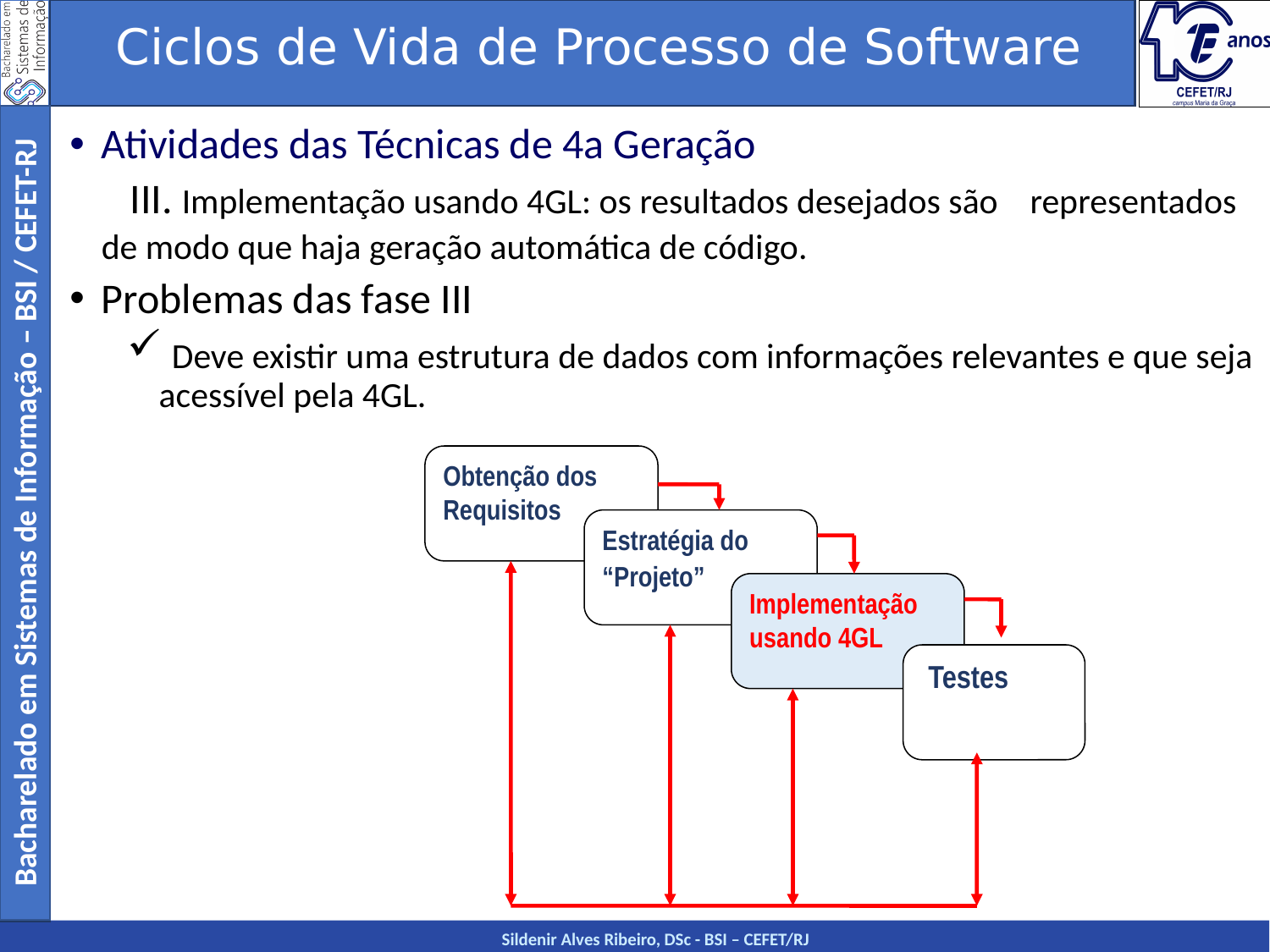

Ciclos de Vida de Processo de Software
Atividades das Técnicas de 4a Geração
   III. Implementação usando 4GL: os resultados desejados são    representados de modo que haja geração automática de código.
Problemas das fase III
 Deve existir uma estrutura de dados com informações relevantes e que seja acessível pela 4GL.
Obtenção dos Requisitos

Estratégia do “Projeto”

Implementação usando 4GL

 Testes